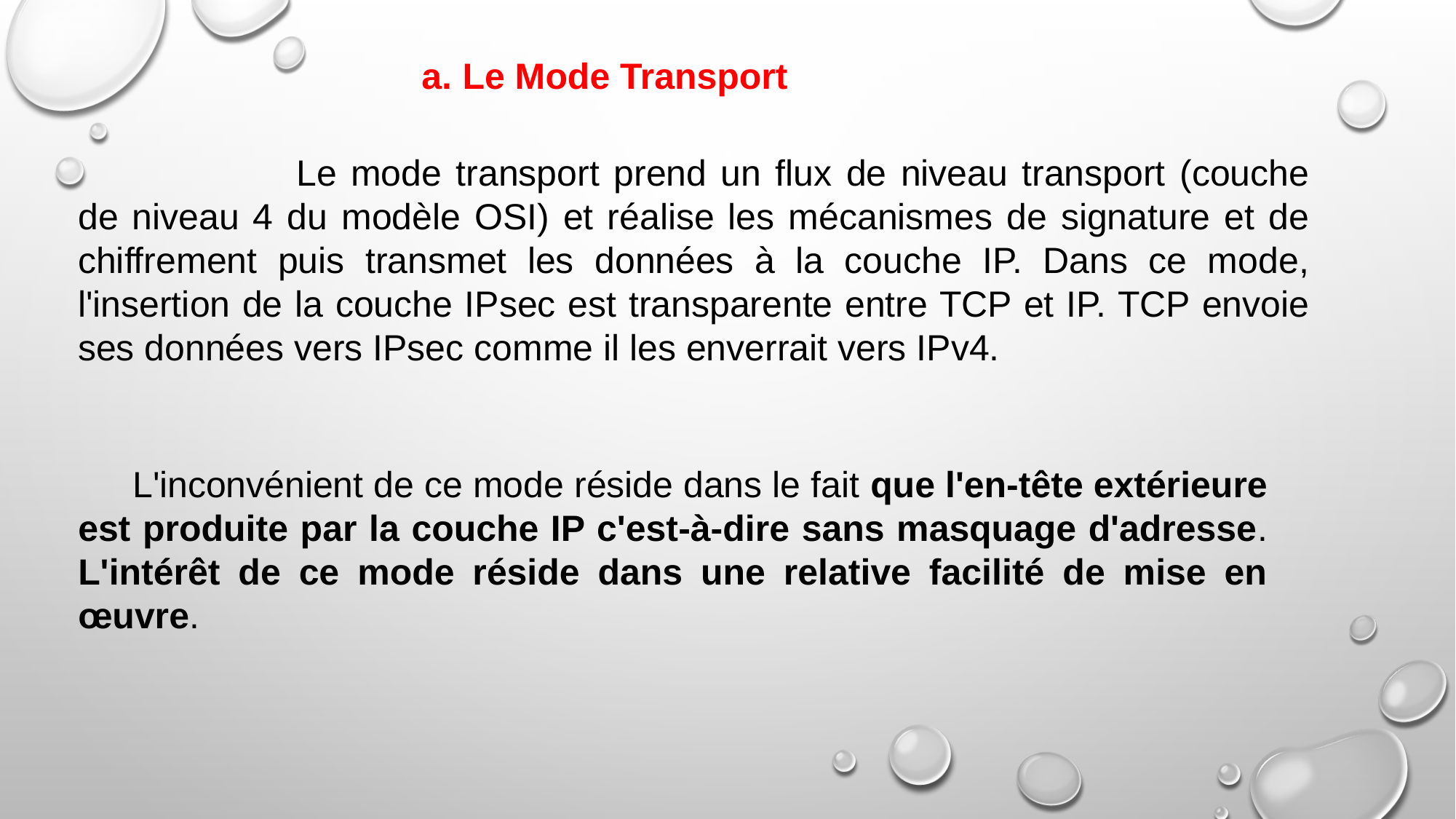

Le Mode Transport
		Le mode transport prend un flux de niveau transport (couche de niveau 4 du modèle OSI) et réalise les mécanismes de signature et de chiffrement puis transmet les données à la couche IP. Dans ce mode, l'insertion de la couche IPsec est transparente entre TCP et IP. TCP envoie ses données vers IPsec comme il les enverrait vers IPv4.
L'inconvénient de ce mode réside dans le fait que l'en-tête extérieure est produite par la couche IP c'est-à-dire sans masquage d'adresse. L'intérêt de ce mode réside dans une relative facilité de mise en œuvre.